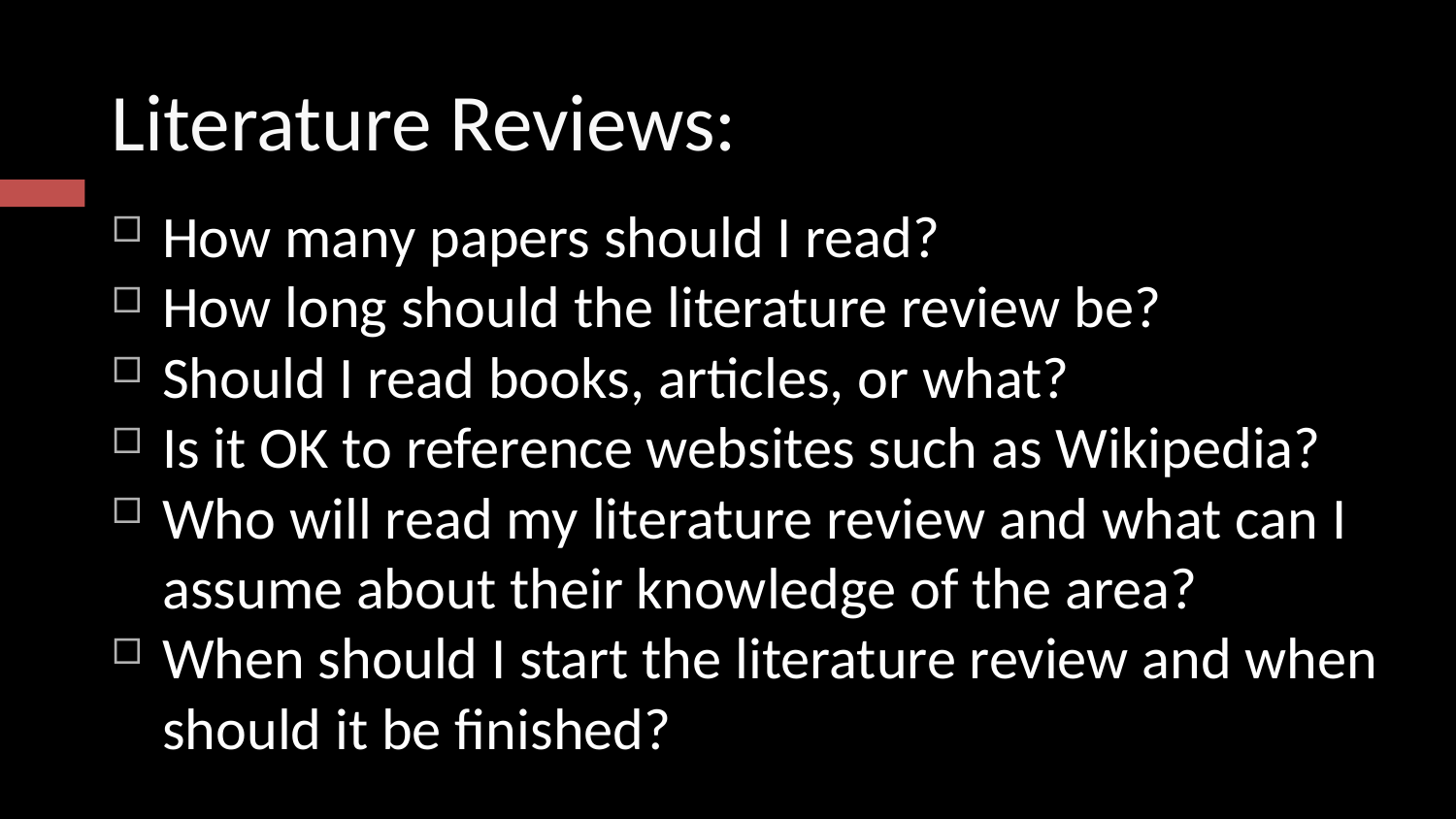

Literature Reviews:

How many papers should I read?
How long should the literature review be?
Should I read books, articles, or what?
Is it OK to reference websites such as Wikipedia?
Who will read my literature review and what can I assume about their knowledge of the area?
When should I start the literature review and when should it be finished?